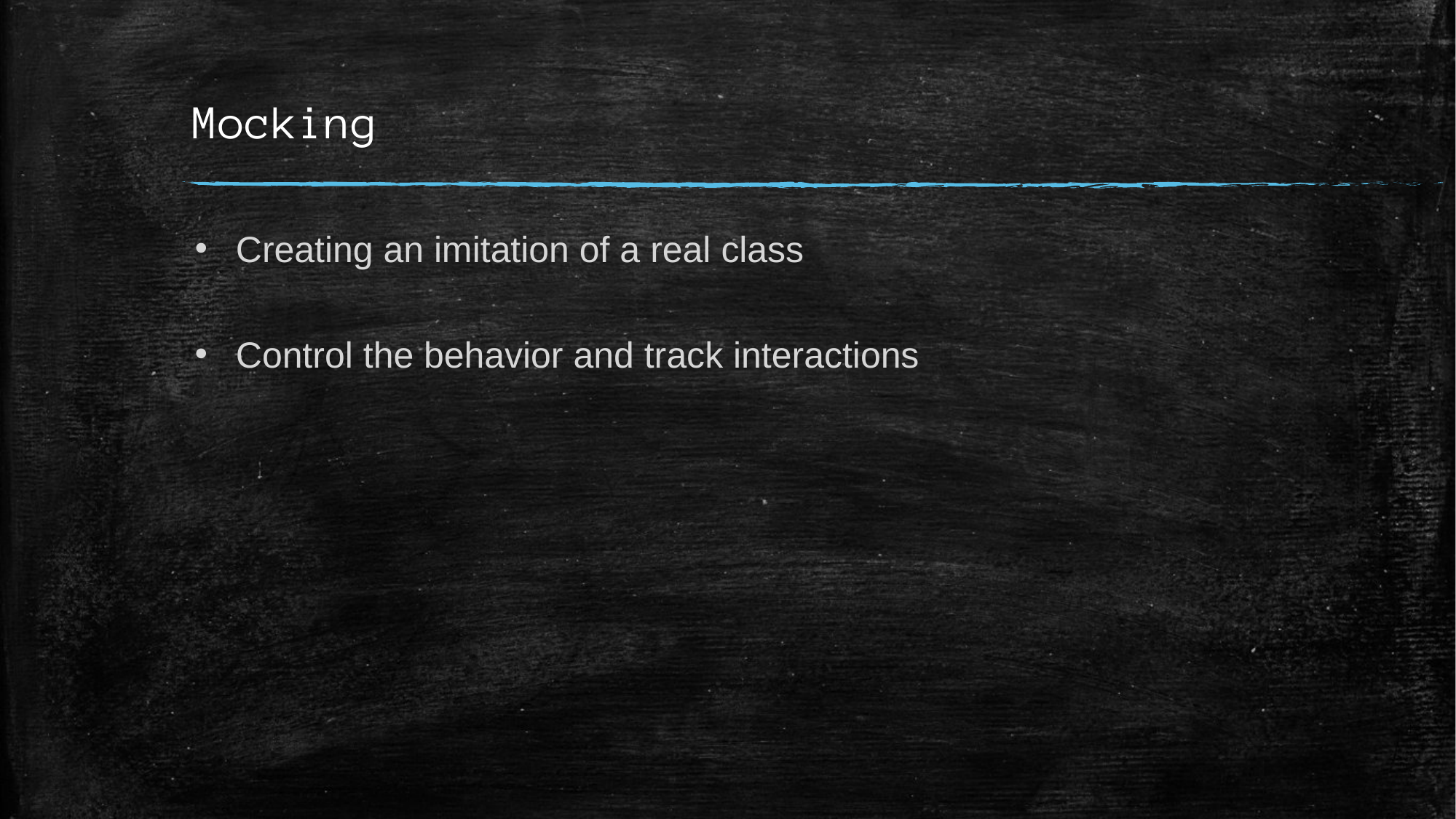

# Mocking

Creating an imitation of a real class

Control the behavior and track interactions